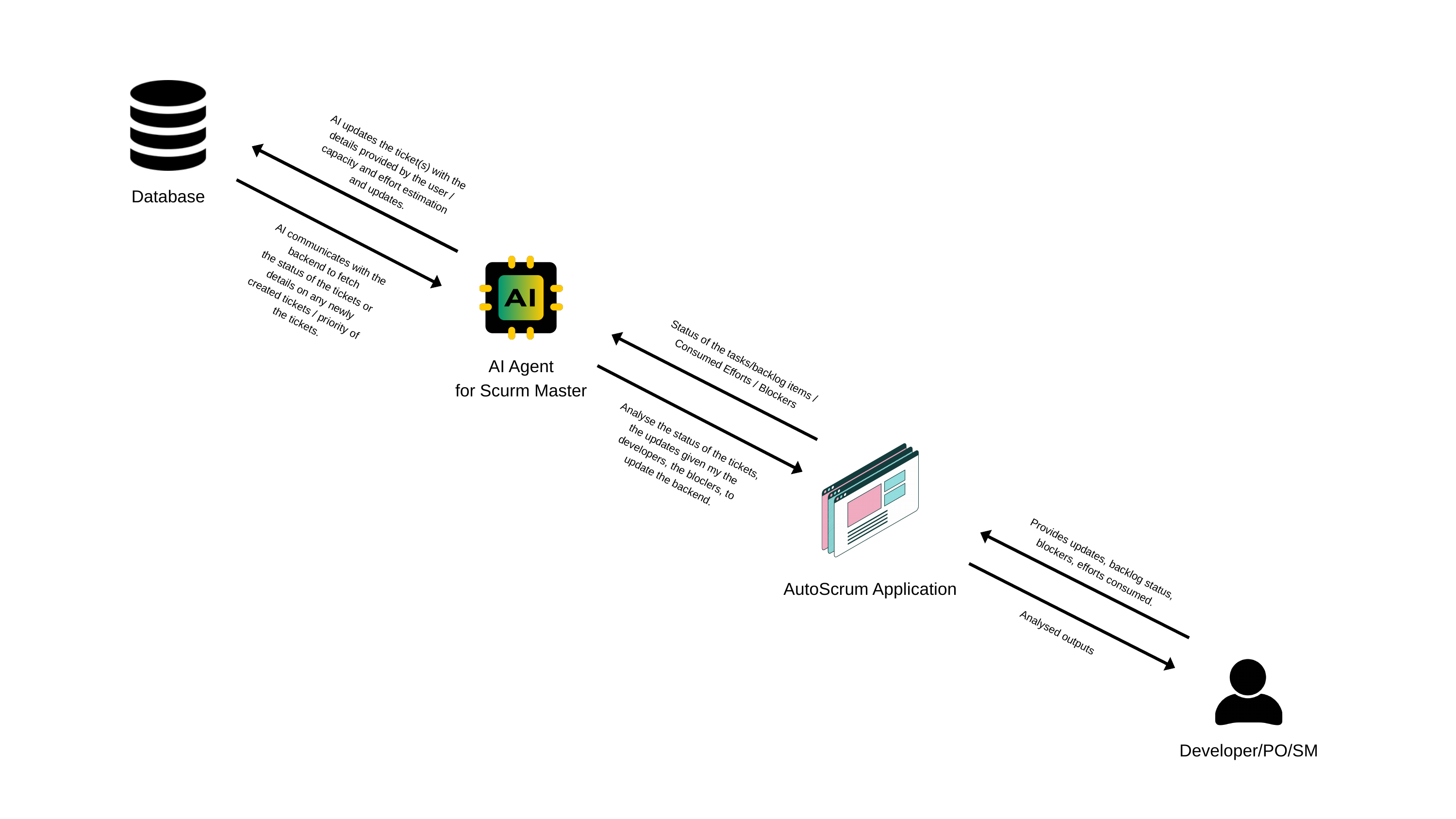

AI updates the ticket(s) with the details provided by the user / capacity and effort estimation and updates.

Database
AI communicates with the backend to fetch
the status of the tickets or details on any newly created tickets / priority of the tickets.

Status of the tasks/backlog items /
Consumed Efforts / Blockers
AI Agent
for Scurm Master

Analyse the status of the tickets, the updates given my the developers, the bloclers, to update the backend.

Provides updates, backlog status, blockers, efforts consumed.

AutoScrum Application
Analysed outputs

Developer/PO/SM